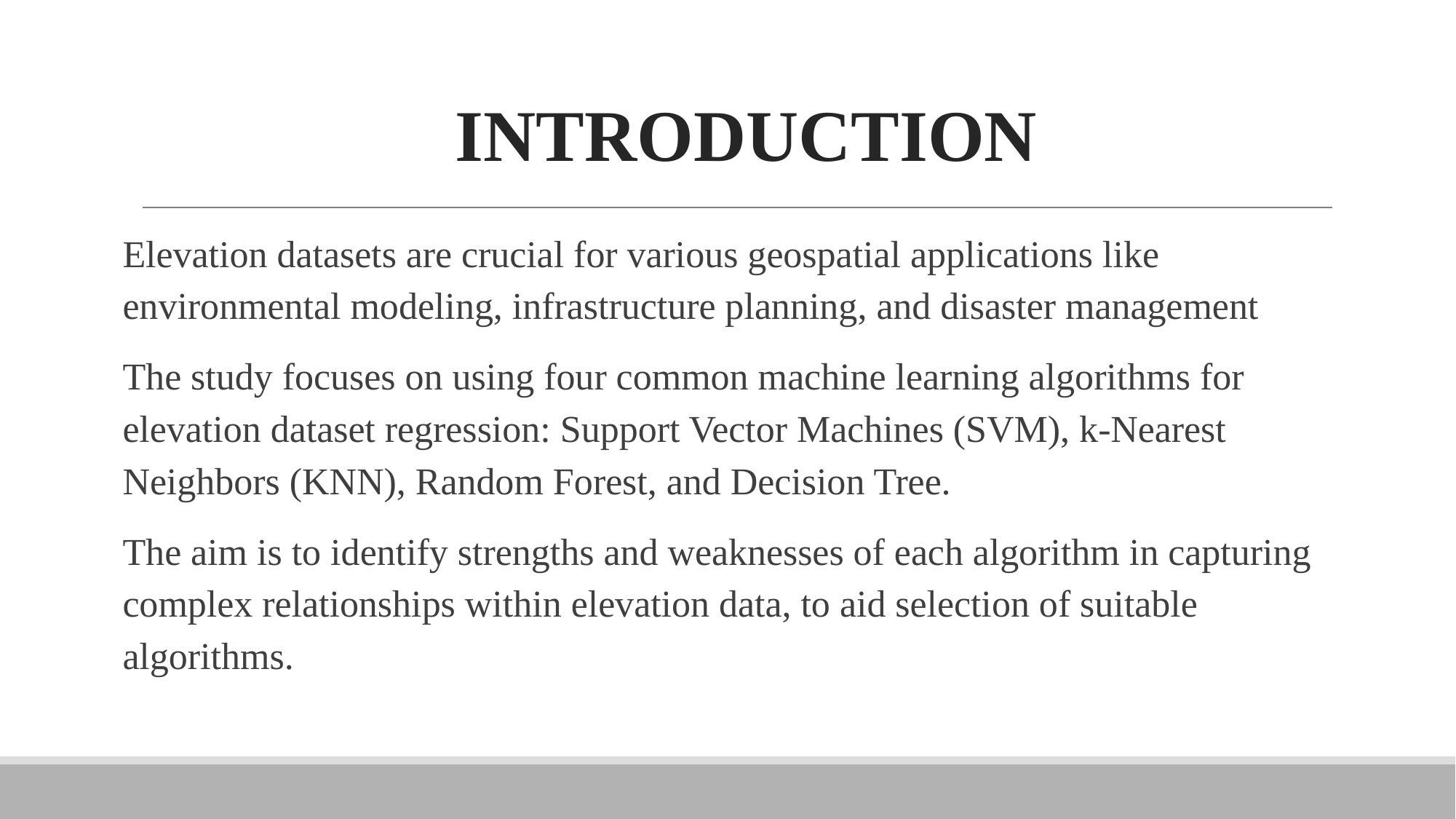

# INTRODUCTION
Elevation datasets are crucial for various geospatial applications like environmental modeling, infrastructure planning, and disaster management
The study focuses on using four common machine learning algorithms for elevation dataset regression: Support Vector Machines (SVM), k-Nearest Neighbors (KNN), Random Forest, and Decision Tree.
The aim is to identify strengths and weaknesses of each algorithm in capturing complex relationships within elevation data, to aid selection of suitable algorithms.